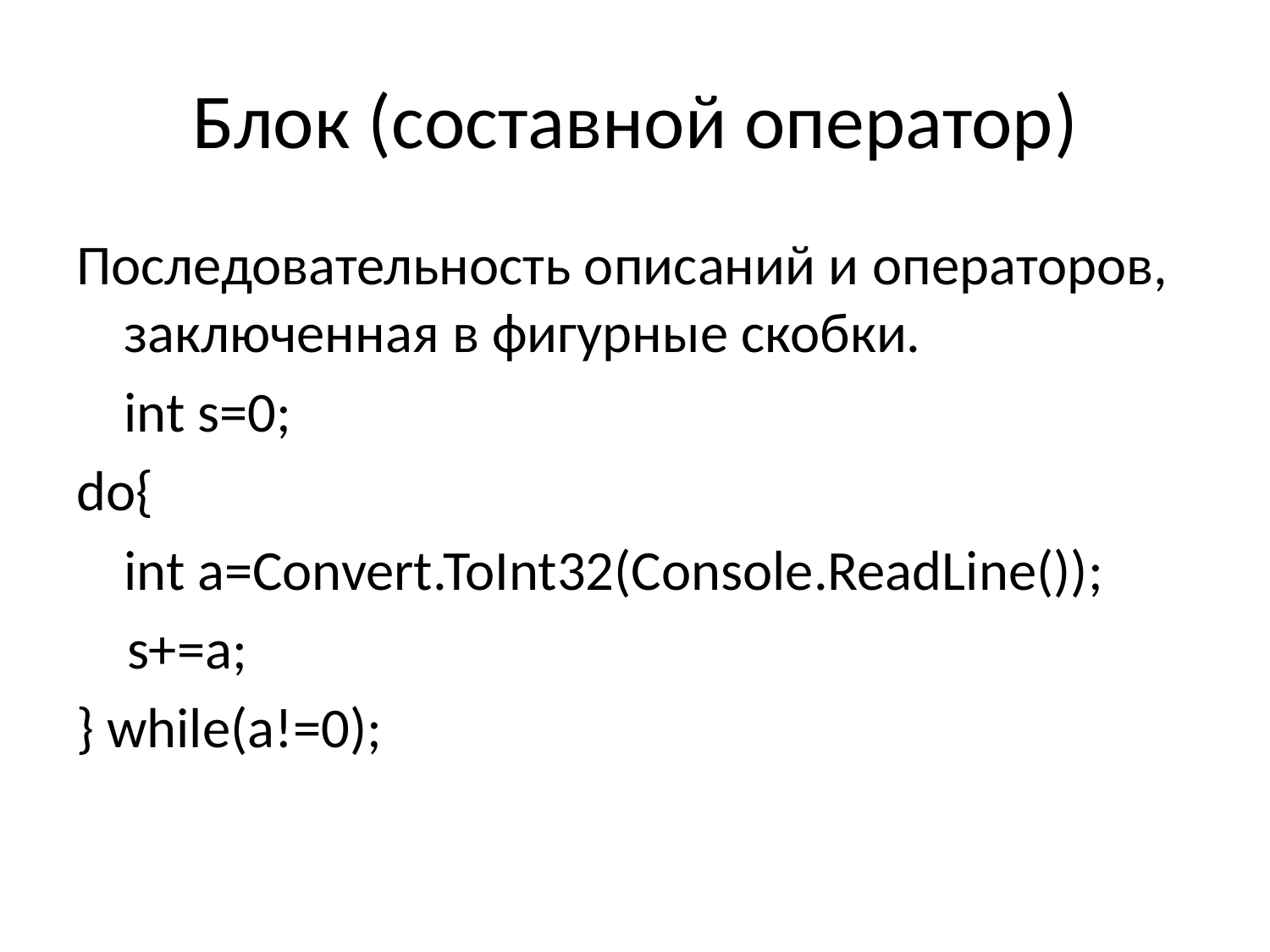

# Блок (составной оператор)
Последовательность описаний и операторов, заключенная в фигурные скобки.
	int s=0;
do{
	int a=Convert.ToInt32(Console.ReadLine());
    s+=a;
} while(a!=0);